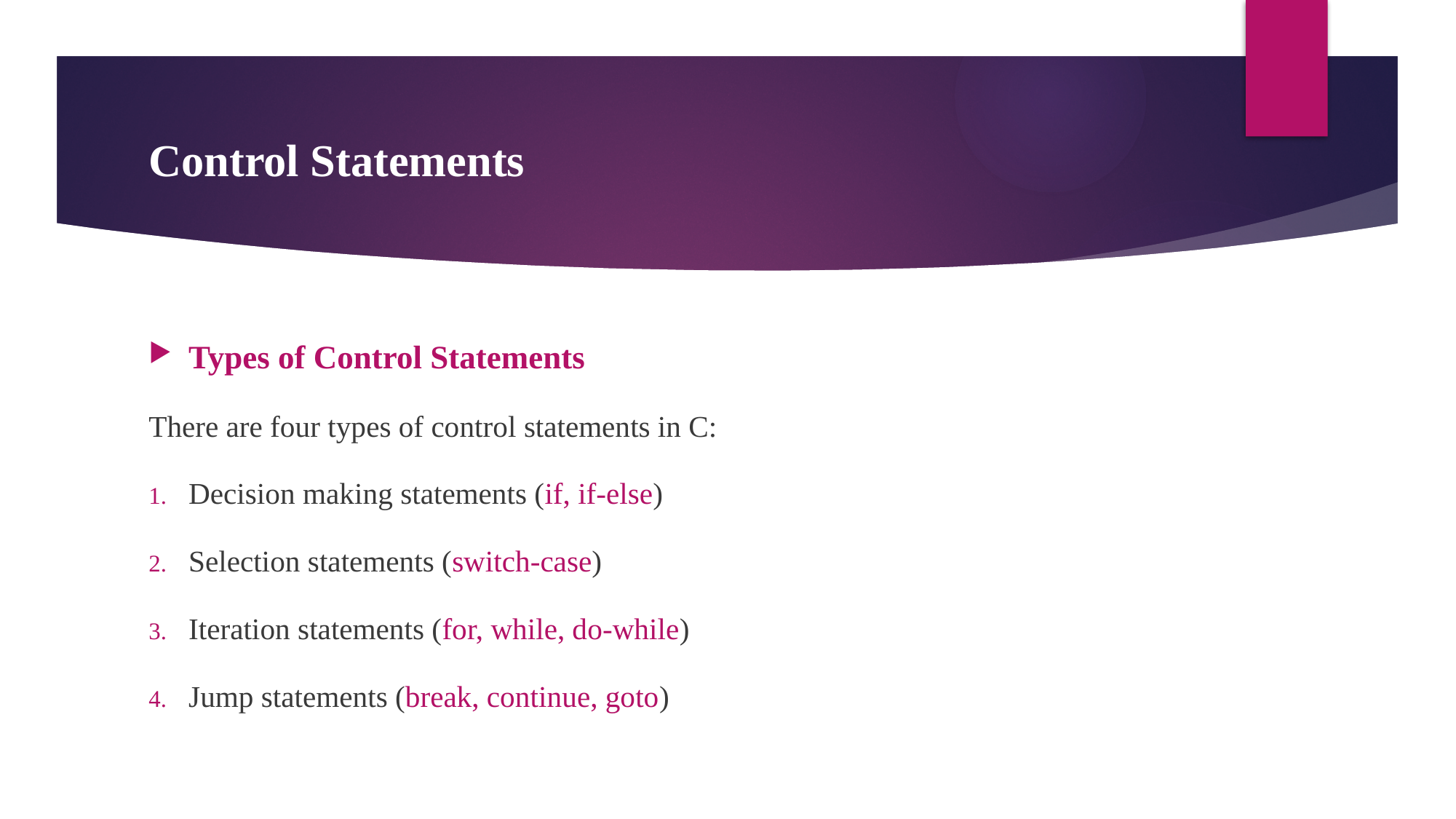

# Control Statements
Types of Control Statements
There are four types of control statements in C:
Decision making statements (if, if-else)
Selection statements (switch-case)
Iteration statements (for, while, do-while)
Jump statements (break, continue, goto)